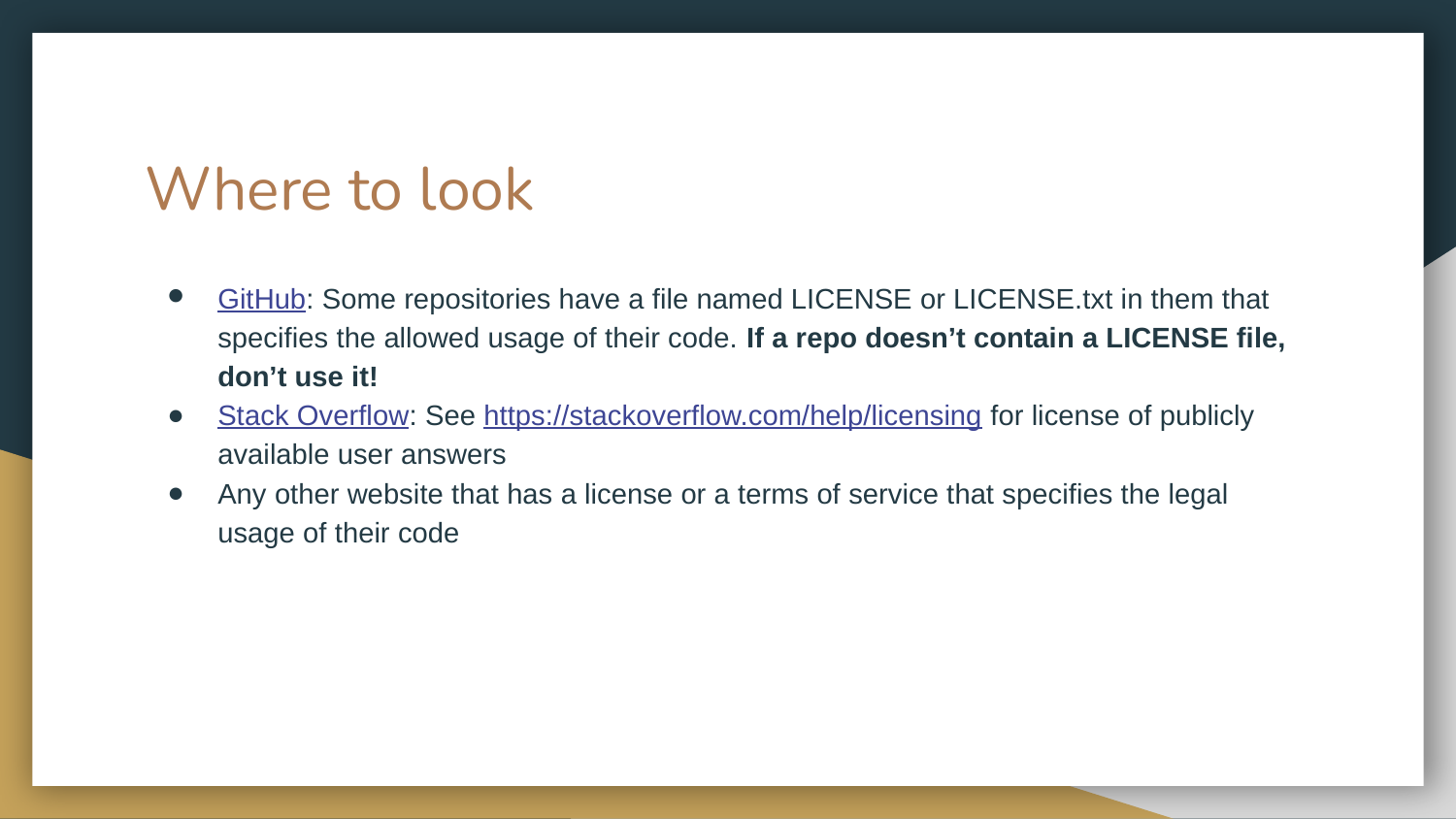

# Where to look
GitHub: Some repositories have a file named LICENSE or LICENSE.txt in them that specifies the allowed usage of their code. If a repo doesn’t contain a LICENSE file, don’t use it!
Stack Overflow: See https://stackoverflow.com/help/licensing for license of publicly available user answers
Any other website that has a license or a terms of service that specifies the legal usage of their code